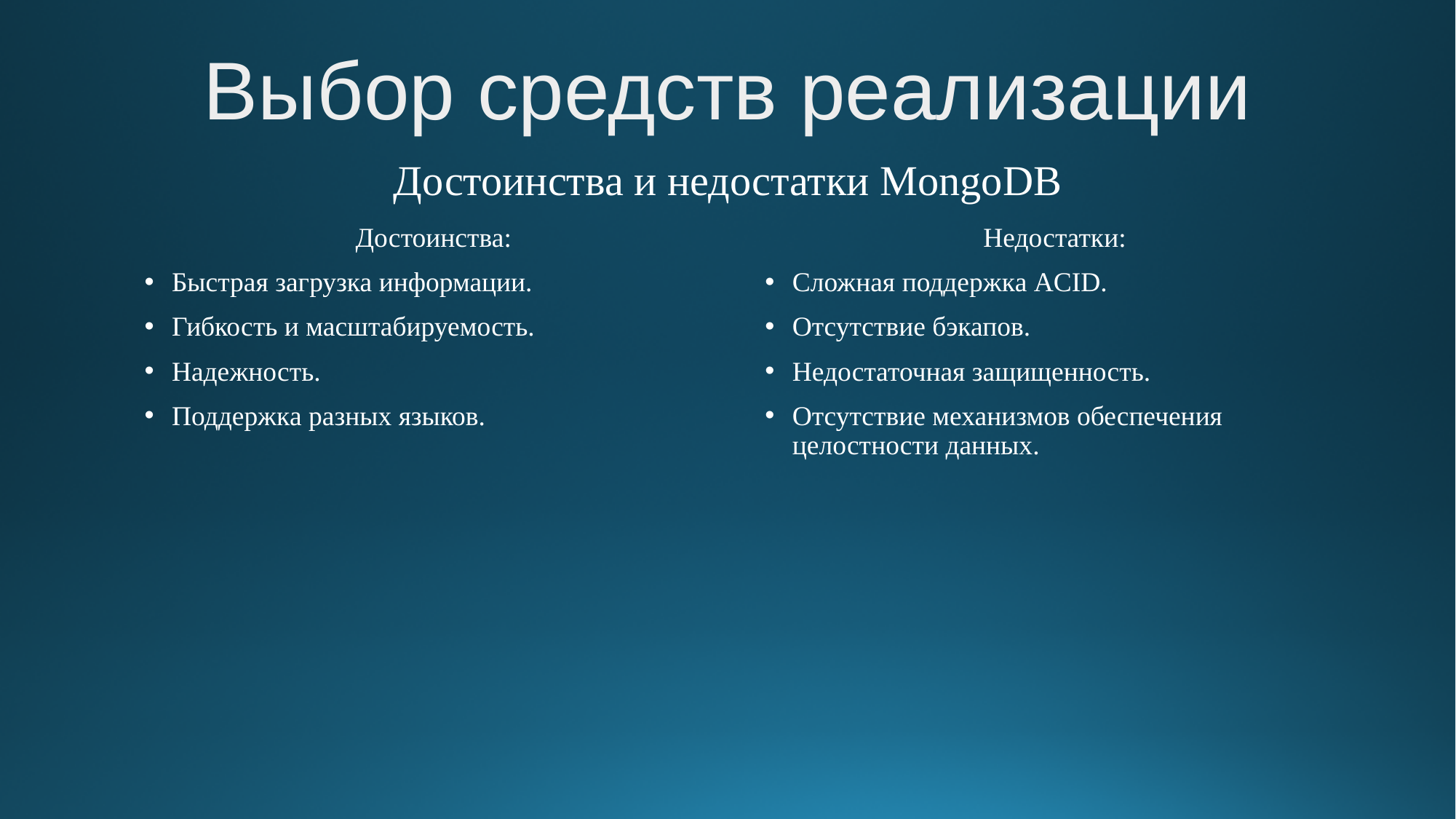

Выбор средств реализации
Достоинства и недостатки MongoDB
Достоинства:
Быстрая загрузка информации.
Гибкость и масштабируемость.
Надежность.
Поддержка разных языков.
Недостатки:
Сложная поддержка ACID.
Отсутствие бэкапов.
Недостаточная защищенность.
Отсутствие механизмов обеспечения целостности данных.